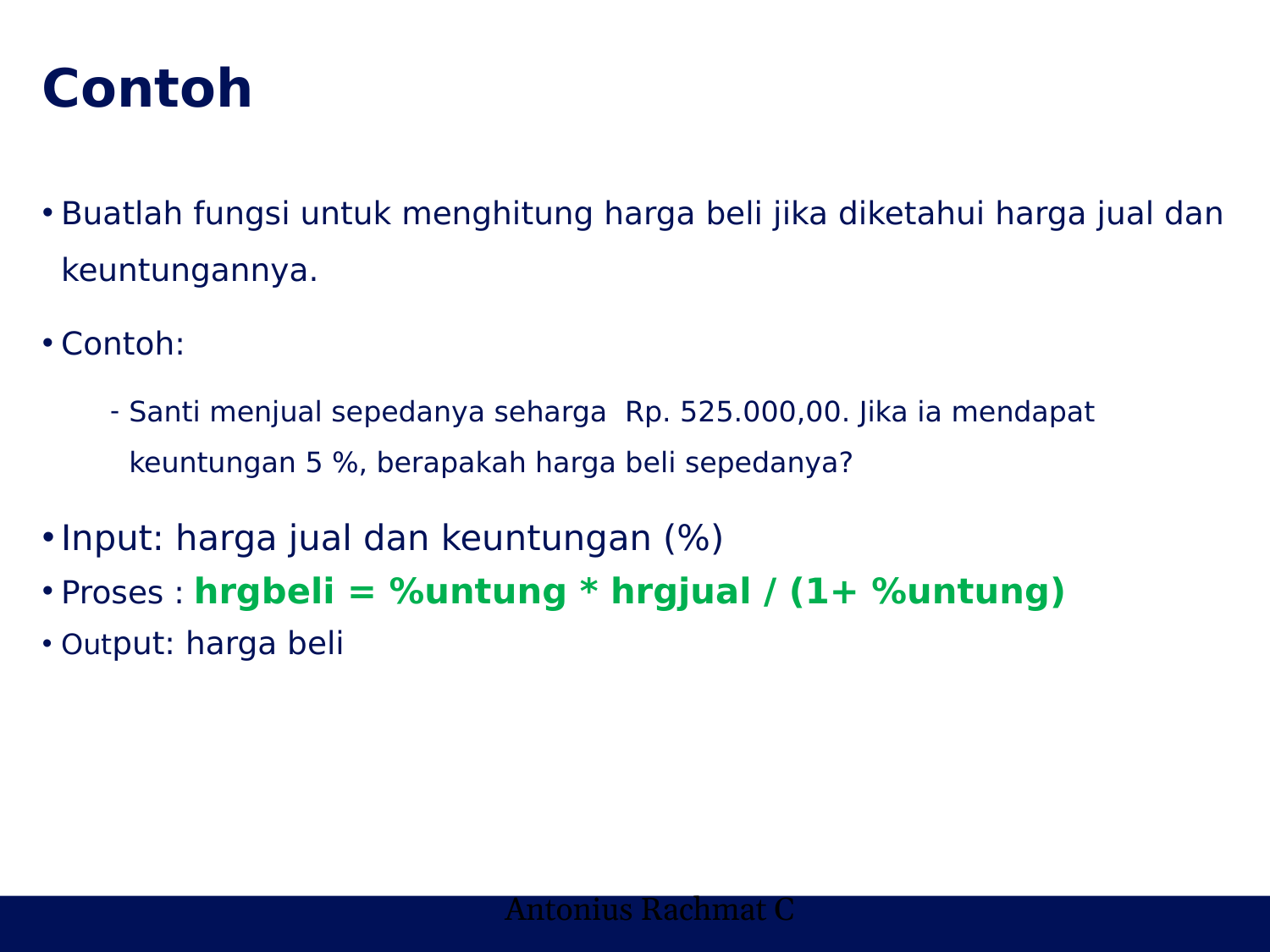

# Contoh
Buatlah fungsi untuk menghitung harga beli jika diketahui harga jual dan keuntungannya.
Contoh:
Santi menjual sepedanya seharga  Rp. 525.000,00. Jika ia mendapat keuntungan 5 %, berapakah harga beli sepedanya?
Input: harga jual dan keuntungan (%)
Proses : hrgbeli = %untung * hrgjual / (1+ %untung)
Output: harga beli
Antonius Rachmat C